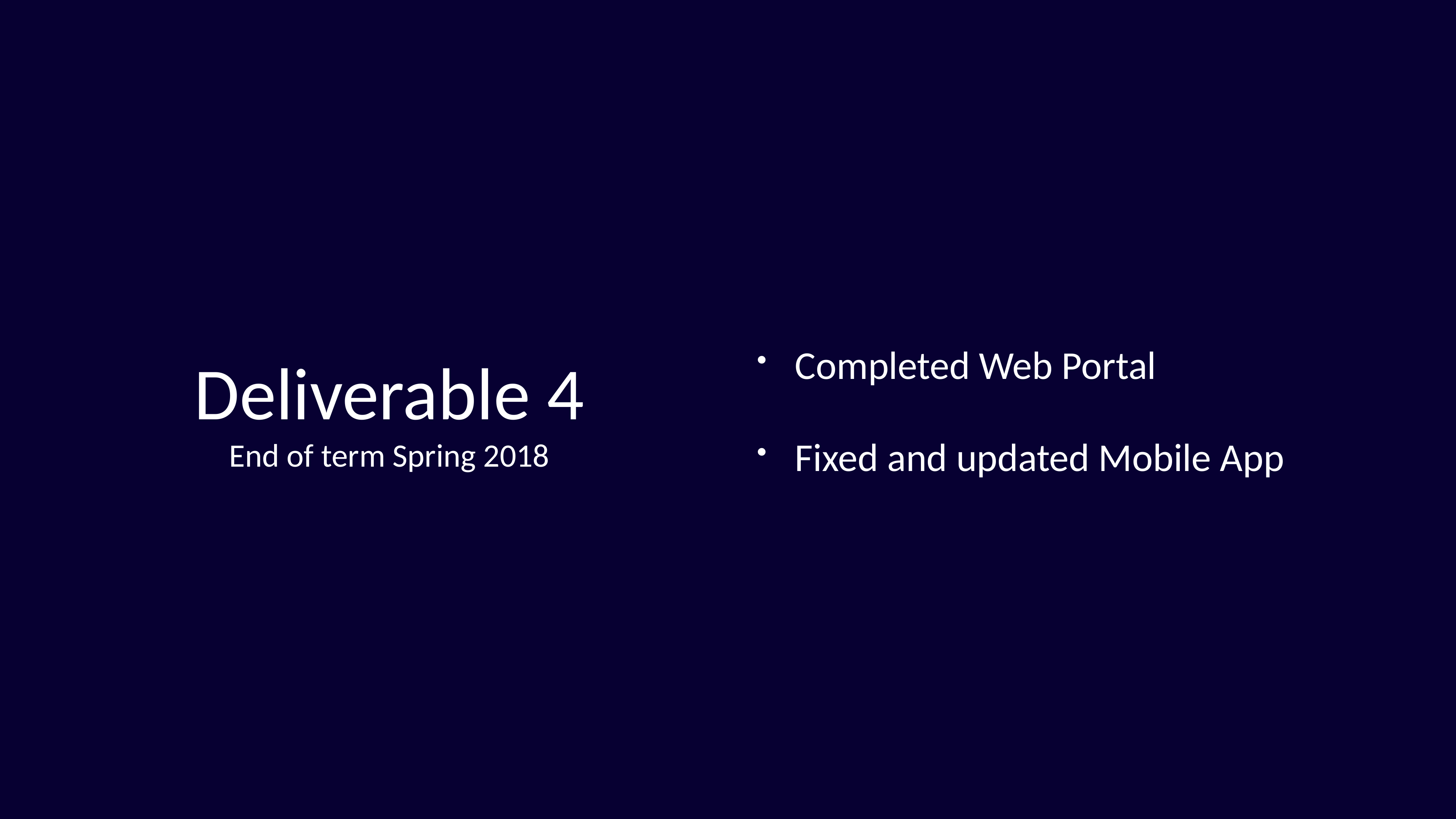

Completed Web Portal
Fixed and updated Mobile App
# Deliverable 4
End of term Spring 2018